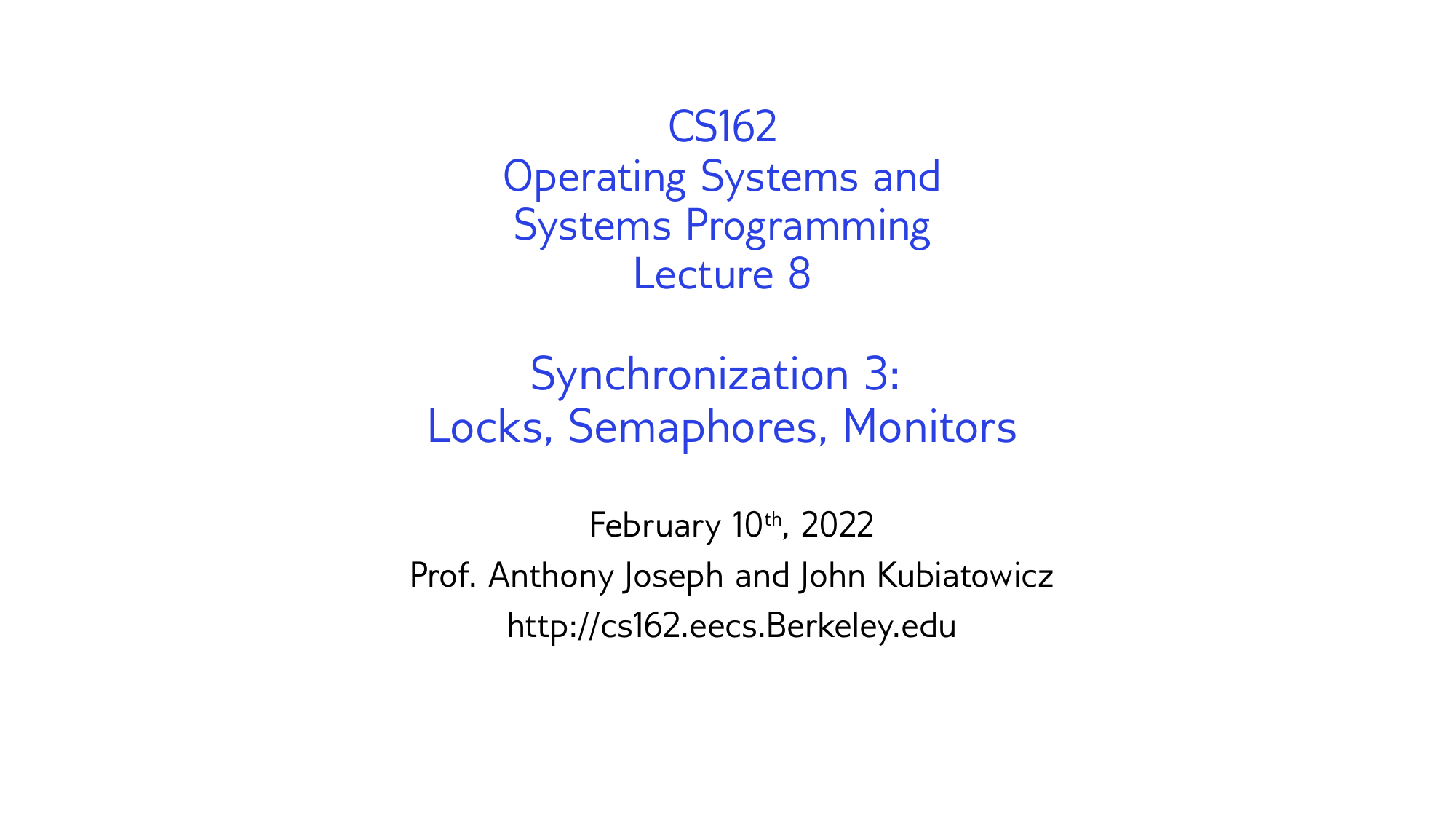

# CS162 Operating Systems and Systems Programming Lecture 8 Synchronization 3: Locks, Semaphores, Monitors
February 10th, 2022
Prof. Anthony Joseph and John Kubiatowicz
http://cs162.eecs.Berkeley.edu